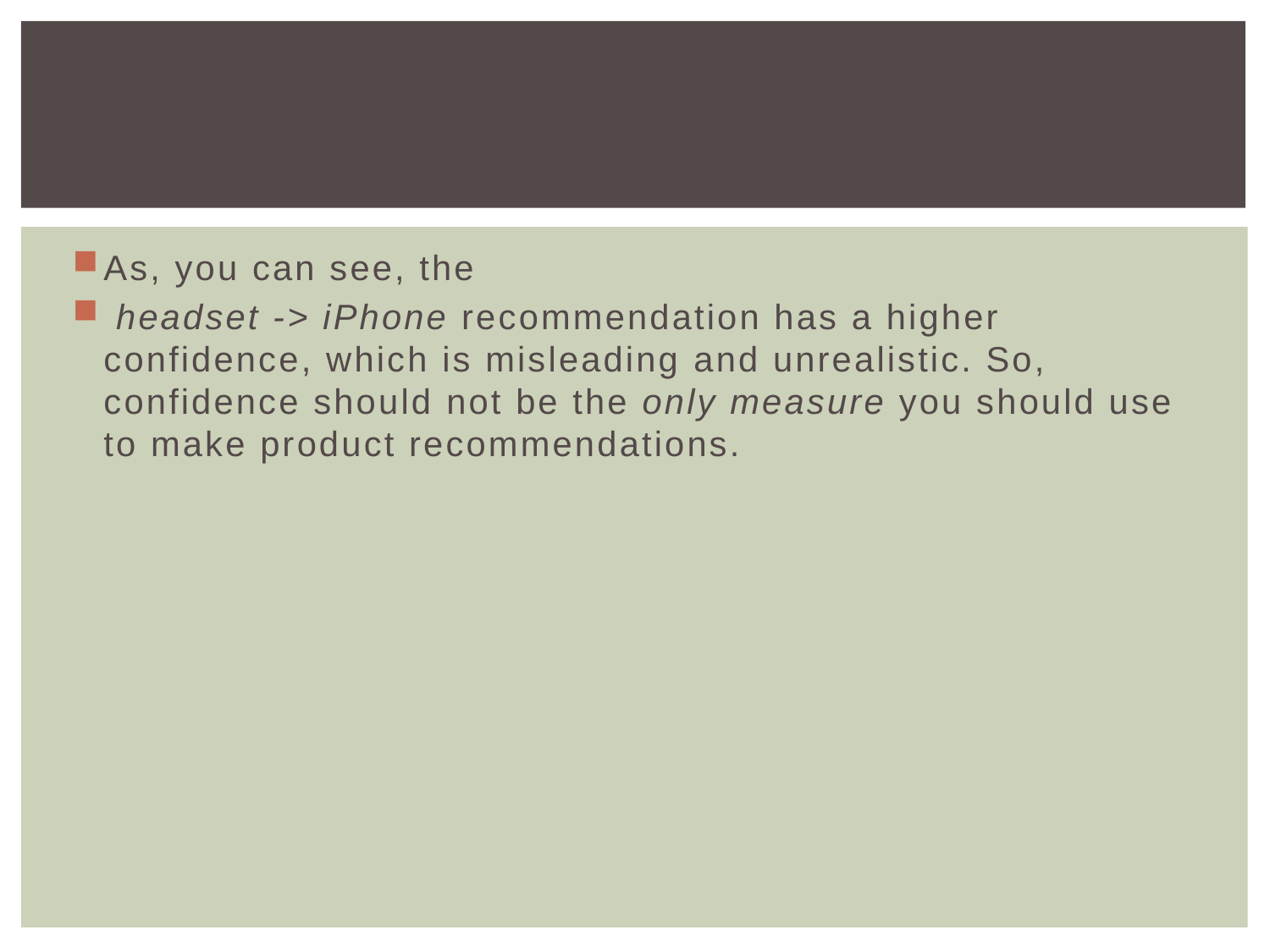

#
As, you can see, the
 headset -> iPhone recommendation has a higher confidence, which is misleading and unrealistic. So, confidence should not be the only measure you should use to make product recommendations.